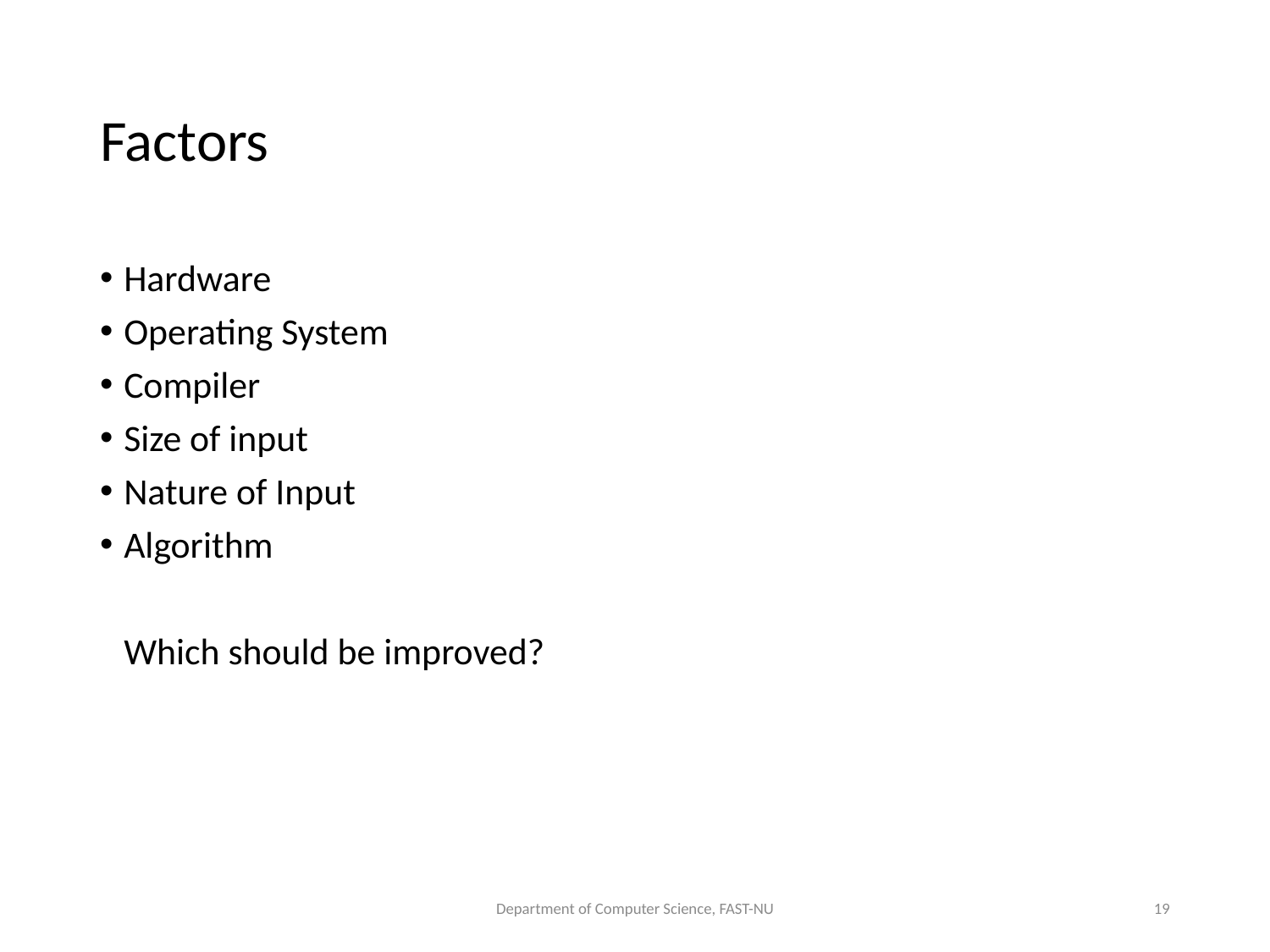

# Factors
Hardware
Operating System
Compiler
Size of input
Nature of Input
Algorithm

	Which should be improved?
Department of Computer Science, FAST-NU
19